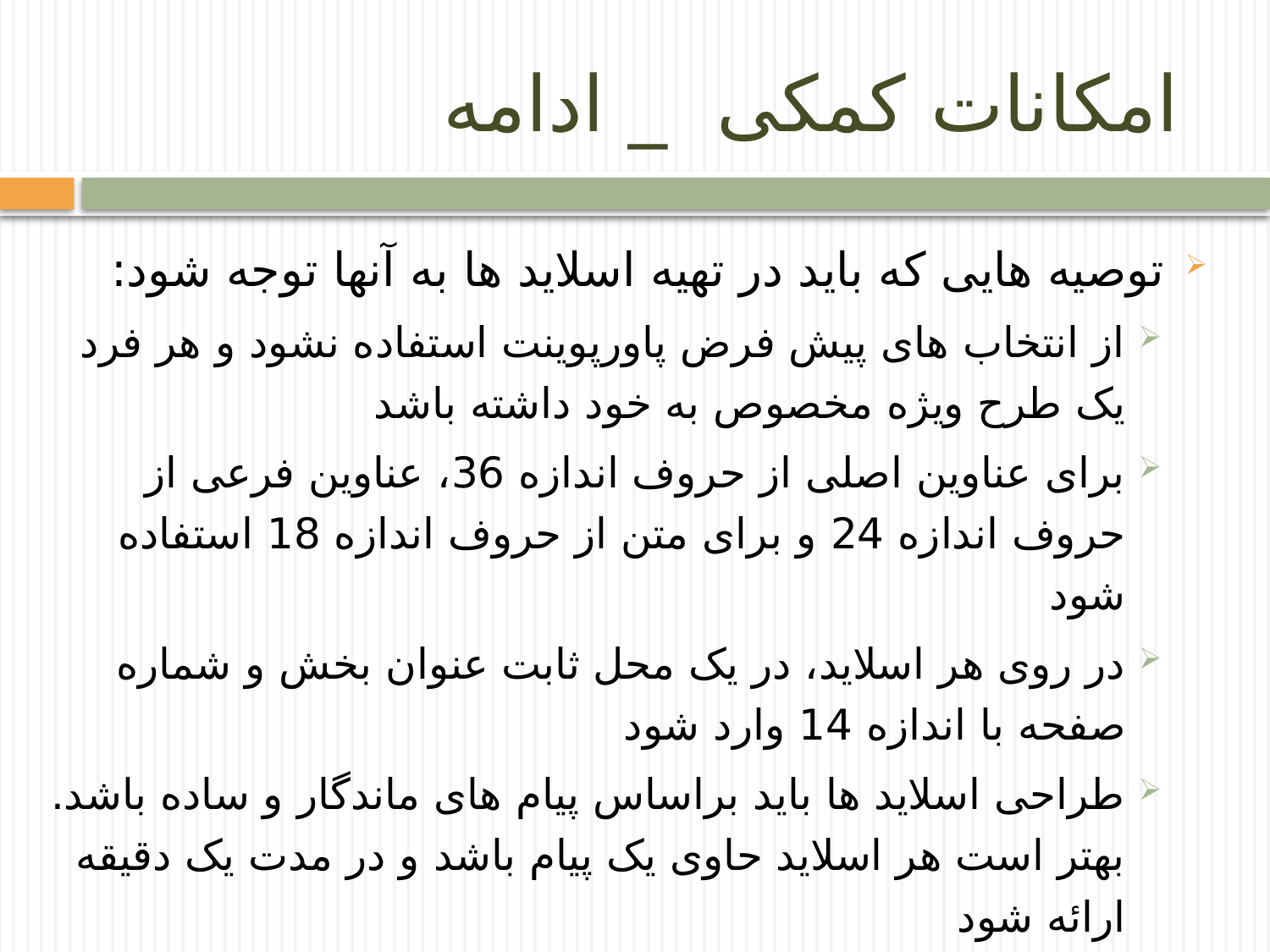

# امکانات کمکی  _ ادامه
توصیه هایی که باید در تهیه اسلاید ها به آنها توجه شود:
از انتخاب های پیش فرض پاورپوینت استفاده نشود و هر فرد یک طرح ویژه مخصوص به خود داشته باشد
برای عناوین اصلی از حروف اندازه 36، عناوین فرعی از حروف اندازه 24 و برای متن از حروف اندازه 18 استفاده شود
در روی هر اسلاید، در یک محل ثابت عنوان بخش و شماره صفحه با اندازه 14 وارد شود
طراحی اسلاید ها باید براساس پیام های ماندگار و ساده باشد. بهتر است هر اسلاید حاوی یک پیام باشد و در مدت یک دقیقه ارائه شود